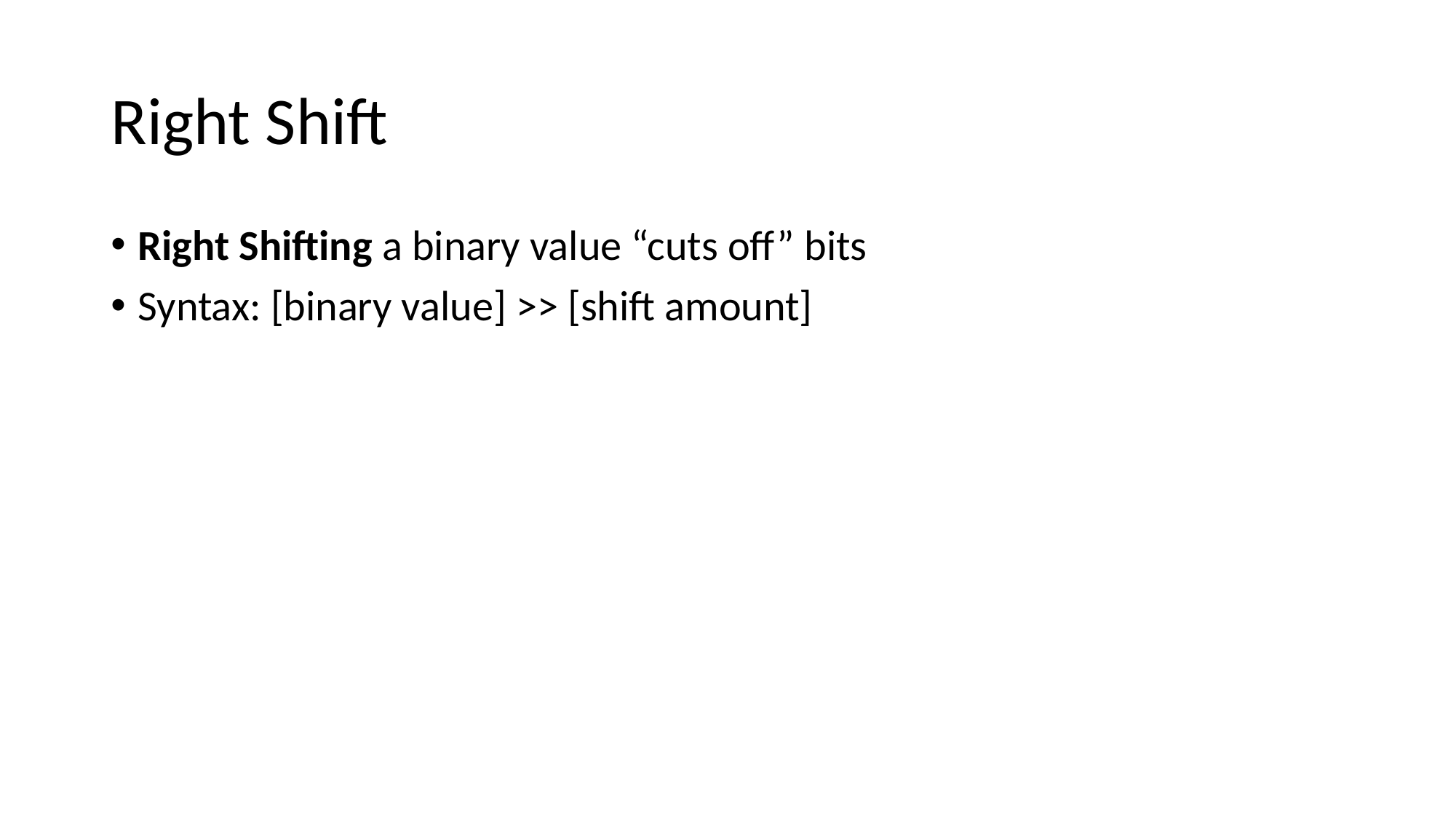

# Right Shift
Right Shifting a binary value “cuts off” bits
Syntax: [binary value] >> [shift amount]